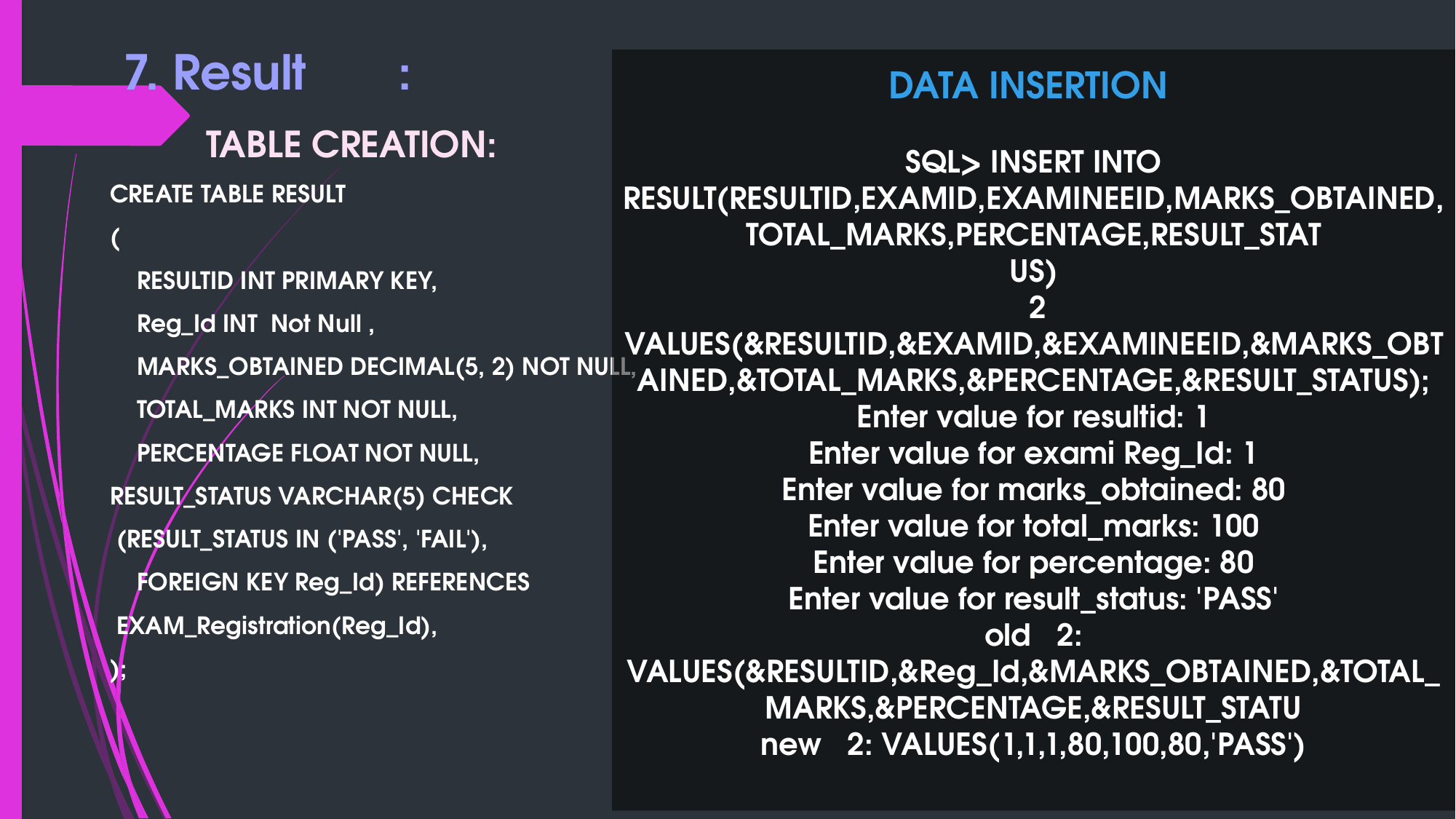

# 7. Result	: TABLE CREATION: CREATE TABLE RESULT ( RESULTID INT PRIMARY KEY, Reg_Id INT  Not Null , MARKS_OBTAINED DECIMAL(5, 2) NOT NULL, TOTAL_MARKS INT NOT NULL, PERCENTAGE FLOAT NOT NULL, RESULT_STATUS VARCHAR(5) CHECK (RESULT_STATUS IN ('PASS', 'FAIL'), FOREIGN KEY Reg_Id) REFERENCES EXAM_Registration(Reg_Id), );

DATA INSERTION

SQL> INSERT INTO RESULT(RESULTID,EXAMID,EXAMINEEID,MARKS_OBTAINED,TOTAL_MARKS,PERCENTAGE,RESULT_STAT
US)
  2  VALUES(&RESULTID,&EXAMID,&EXAMINEEID,&MARKS_OBTAINED,&TOTAL_MARKS,&PERCENTAGE,&RESULT_STATUS);
Enter value for resultid: 1
Enter value for exami Reg_Id: 1
Enter value for marks_obtained: 80
Enter value for total_marks: 100
Enter value for percentage: 80
Enter value for result_status: 'PASS'
old   2: VALUES(&RESULTID,&Reg_Id,&MARKS_OBTAINED,&TOTAL_MARKS,&PERCENTAGE,&RESULT_STATU
new   2: VALUES(1,1,1,80,100,80,'PASS')